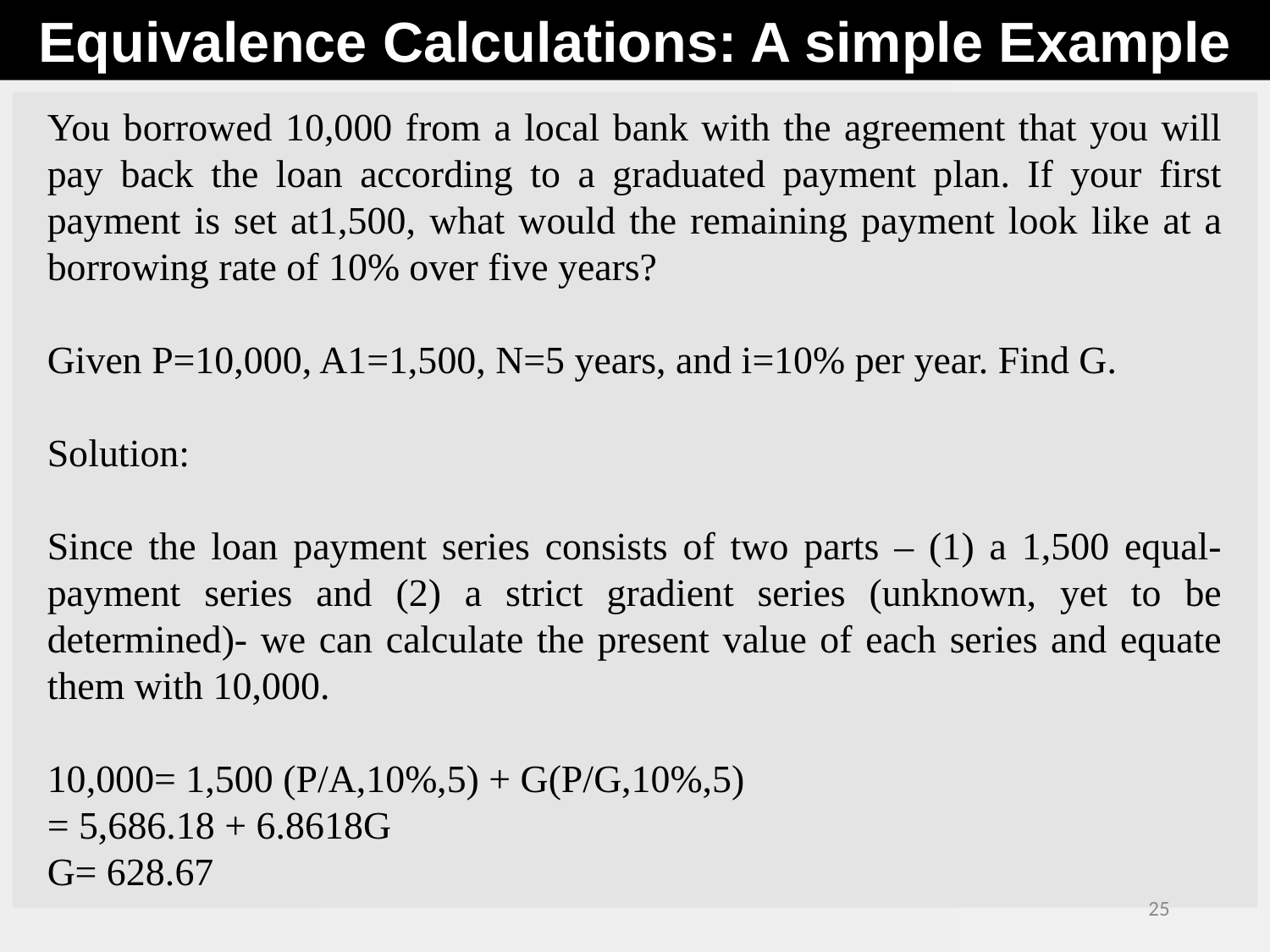

Equivalence Calculations: A simple Example

You borrowed 10,000 from a local bank with the agreement that you will pay back the loan according to a graduated payment plan. If your first payment is set at1,500, what would the remaining payment look like at a borrowing rate of 10% over five years?

Given P=10,000, A1=1,500, N=5 years, and i=10% per year. Find G.

Solution:

Since the loan payment series consists of two parts – (1) a 1,500 equal-payment series and (2) a strict gradient series (unknown, yet to be determined)- we can calculate the present value of each series and equate them with 10,000.

10,000= 1,500 (P/A,10%,5) + G(P/G,10%,5)
= 5,686.18 + 6.8618G
G= 628.67
25